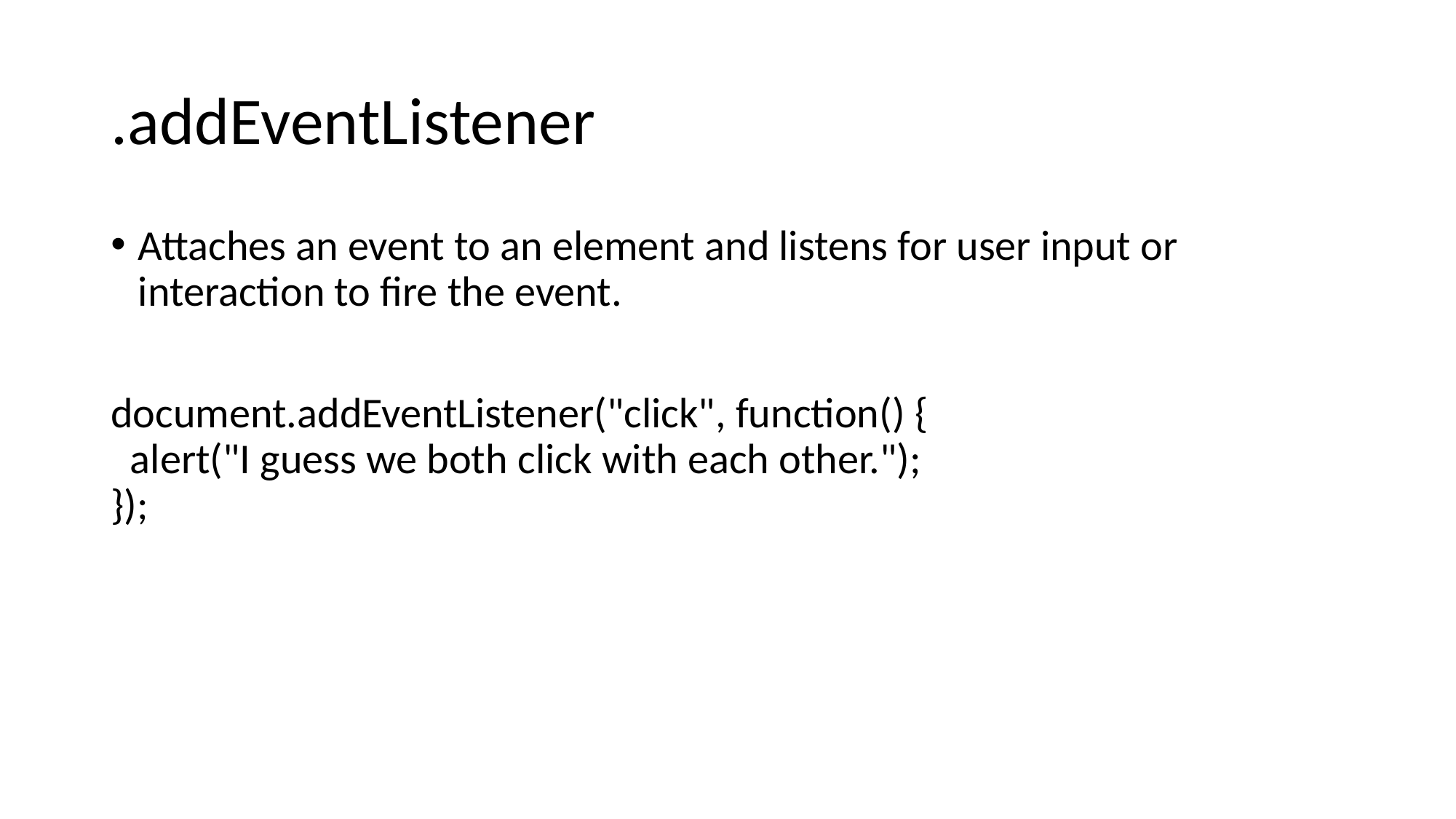

# .addEventListener
Attaches an event to an element and listens for user input or interaction to fire the event.

document.addEventListener("click", function() {
  alert("I guess we both click with each other.");
});